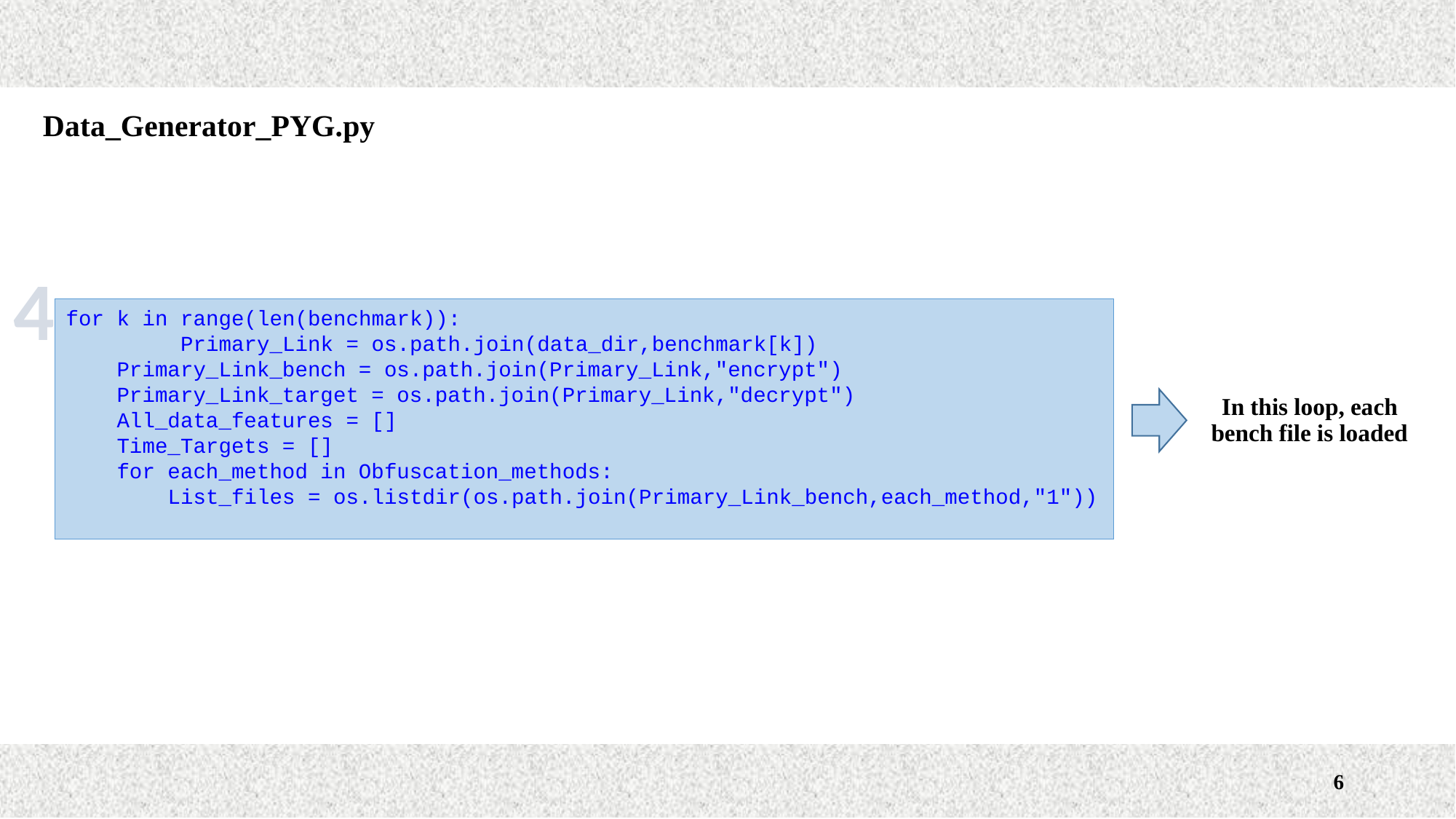

Data_Generator_PYG.py
4

for k in range(len(benchmark)):
         Primary_Link = os.path.join(data_dir,benchmark[k])
    Primary_Link_bench = os.path.join(Primary_Link,"encrypt")
    Primary_Link_target = os.path.join(Primary_Link,"decrypt")
    All_data_features = []
    Time_Targets = []
    for each_method in Obfuscation_methods:
        List_files = os.listdir(os.path.join(Primary_Link_bench,each_method,"1"))

In this loop, each bench file is loaded

6